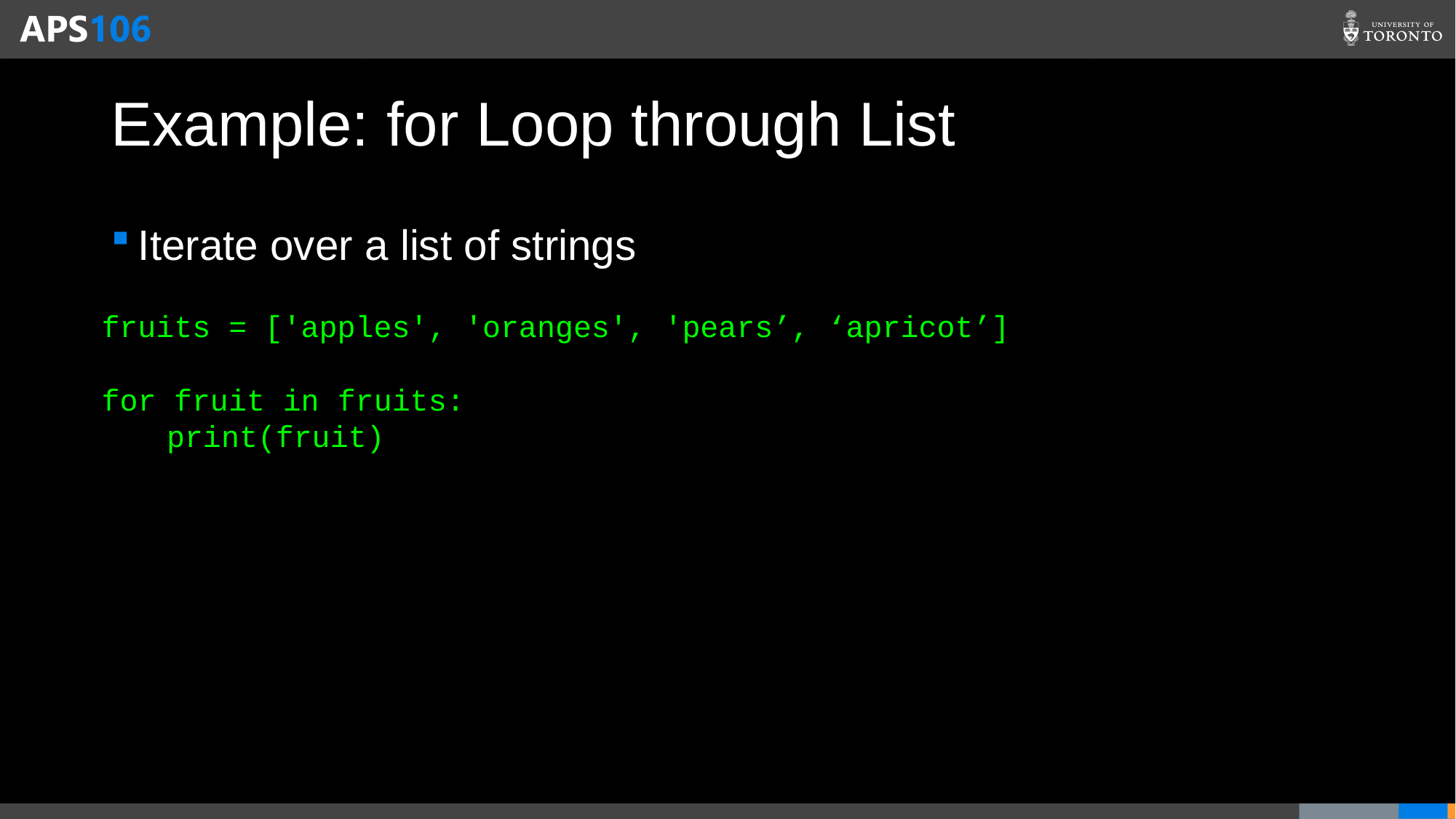

# Example: for Loop through List
Iterate over a list of strings
fruits = ['apples', 'oranges', 'pears’, ‘apricot’]

for fruit in fruits:
	print(fruit)